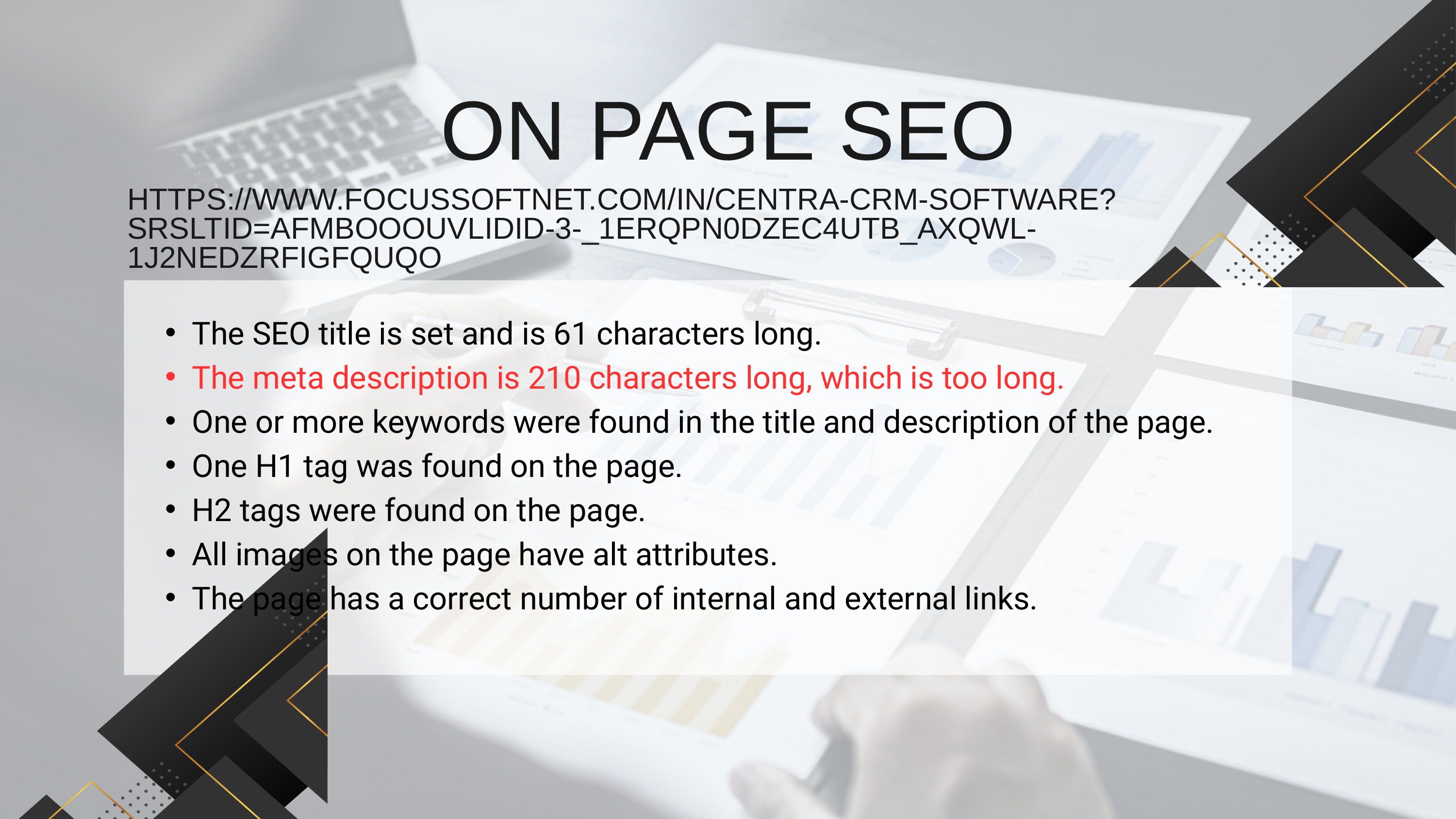

ON PAGE SEO
HTTPS://WWW.FOCUSSOFTNET.COM/IN/CENTRA-CRM-SOFTWARE?SRSLTID=AFMBOOOUVLIDID-3-_1ERQPN0DZEC4UTB_AXQWL-1J2NEDZRFIGFQUQO

The SEO title is set and is 61 characters long.
The meta description is 210 characters long, which is too long.
One or more keywords were found in the title and description of the page.
One H1 tag was found on the page.
H2 tags were found on the page.
All images on the page have alt attributes.
The page has a correct number of internal and external links.